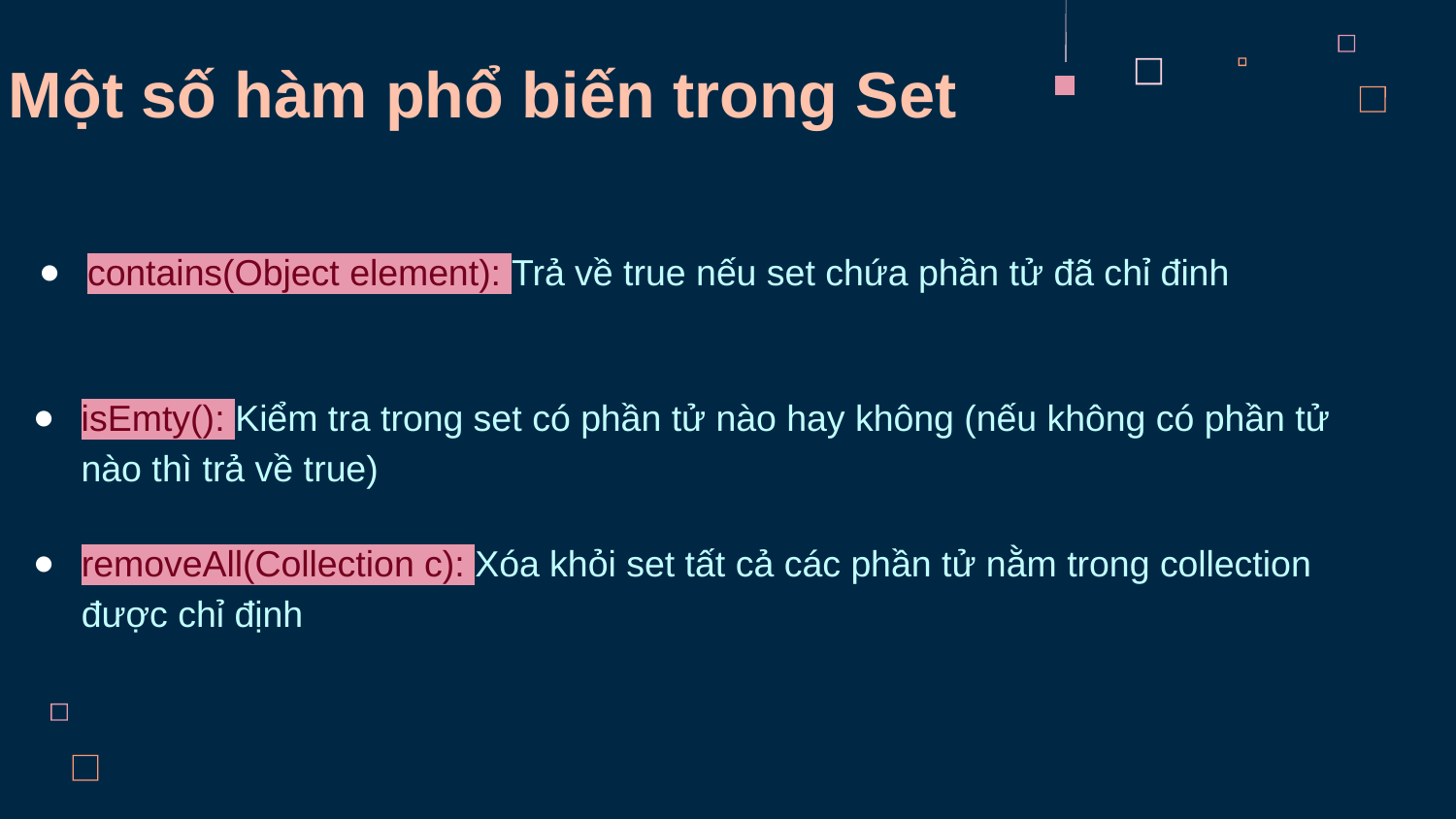

Một số hàm phổ biến trong Set
contains(Object element): Trả về true nếu set chứa phần tử đã chỉ đinh
isEmty(): Kiểm tra trong set có phần tử nào hay không (nếu không có phần tử nào thì trả về true)
removeAll(Collection c): Xóa khỏi set tất cả các phần tử nằm trong collection được chỉ định